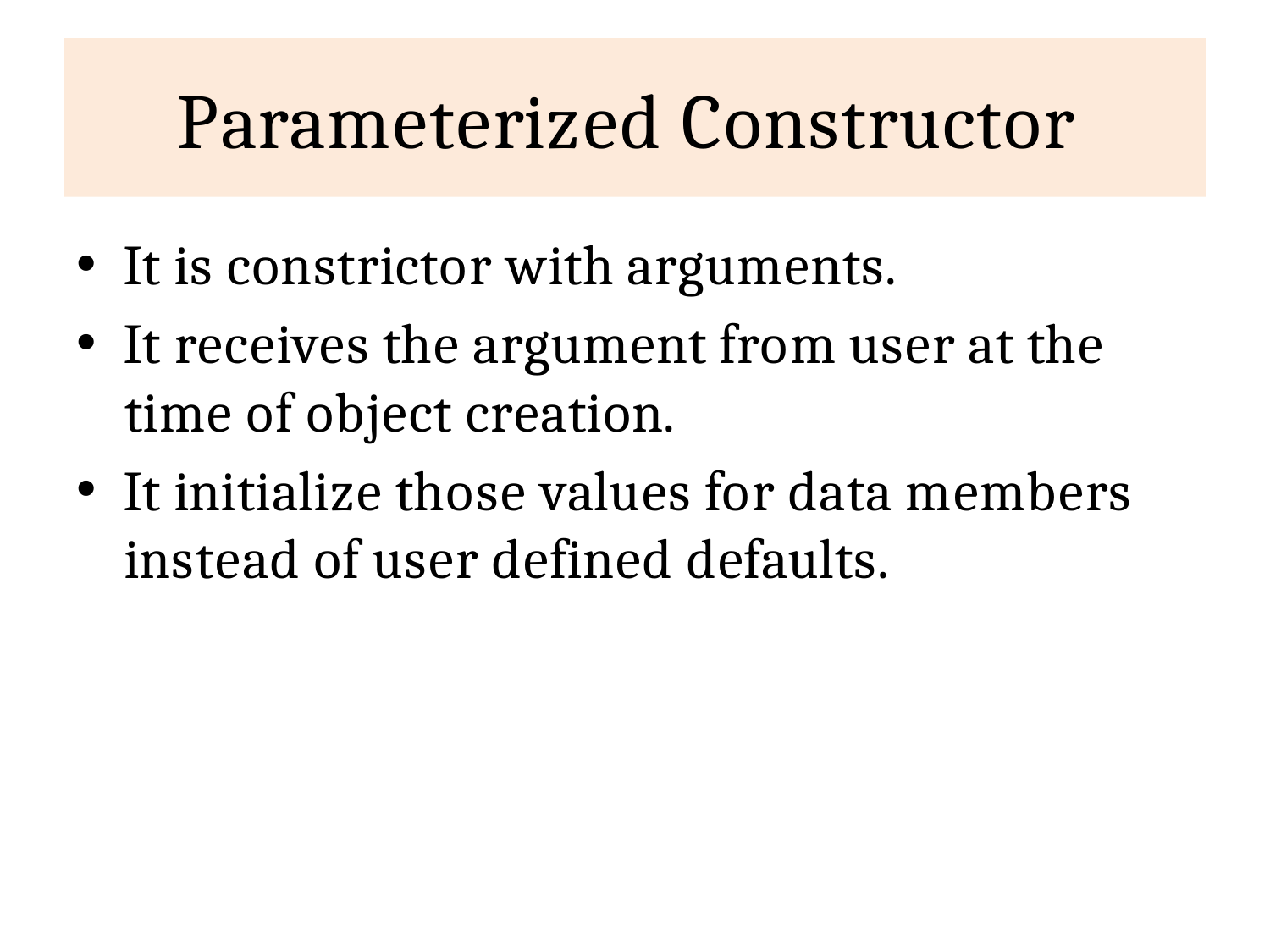

# Parameterized Constructor
It is constrictor with arguments.
It receives the argument from user at the time of object creation.
It initialize those values for data members instead of user defined defaults.